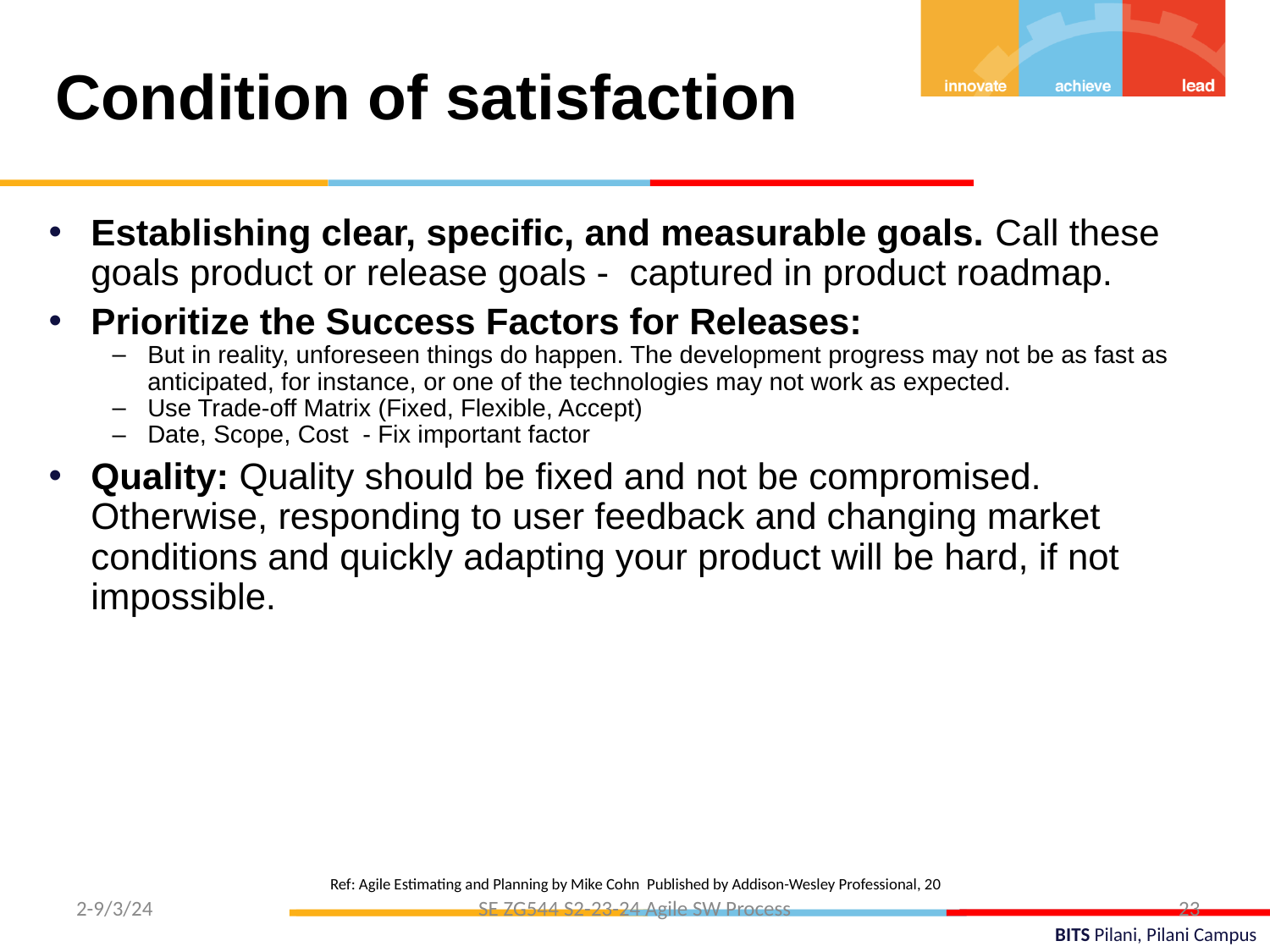

Condition of satisfaction
Establishing clear, specific, and measurable goals. Call these goals product or release goals -  captured in product roadmap.
Prioritize the Success Factors for Releases:
But in reality, unforeseen things do happen. The development progress may not be as fast as anticipated, for instance, or one of the technologies may not work as expected.
Use Trade-off Matrix (Fixed, Flexible, Accept)
Date, Scope, Cost  - Fix important factor
Quality: Quality should be fixed and not be compromised. Otherwise, responding to user feedback and changing market conditions and quickly adapting your product will be hard, if not impossible.
Ref: Agile Estimating and Planning by Mike Cohn  Published by Addison-Wesley Professional, 20
2-9/3/24
SE ZG544 S2-23-24 Agile SW Process
23